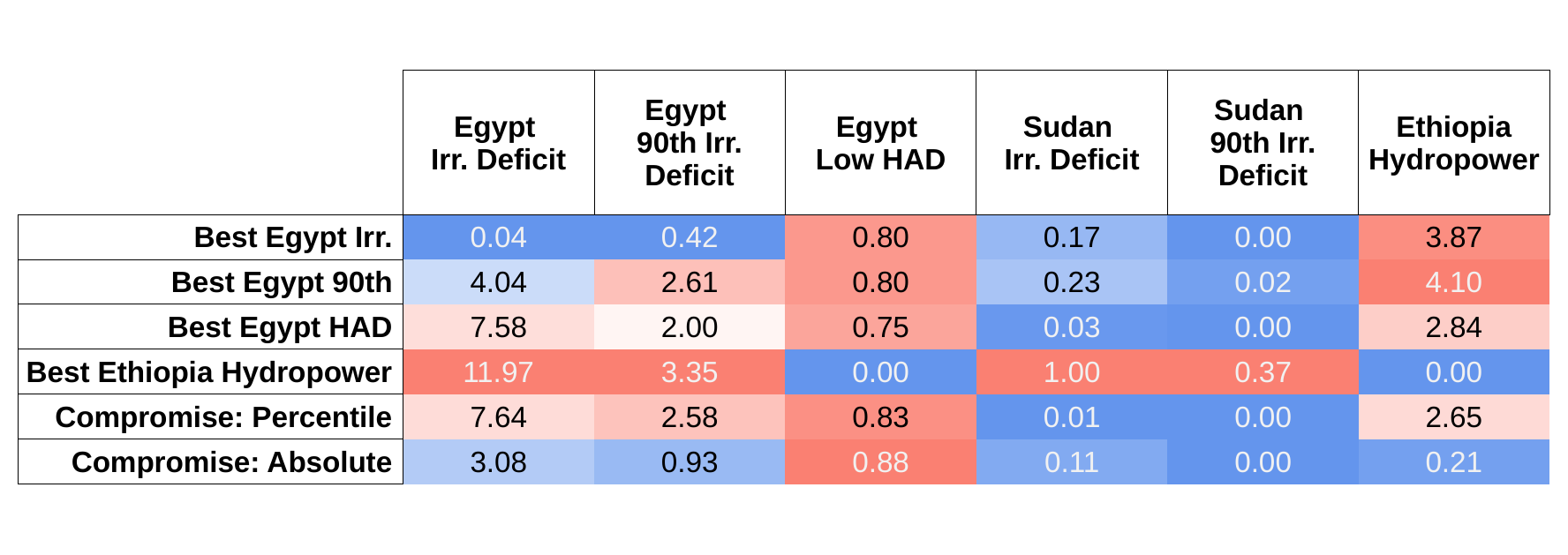

|  | Egypt Irr. Deficit | Egypt 90th Irr. Deficit | Egypt Low HAD | Sudan Irr. Deficit | Sudan 90th Irr. Deficit | Ethiopia Hydropower |
| --- | --- | --- | --- | --- | --- | --- |
| Best Egypt Irr. | 0.04 | 0.42 | 0.80 | 0.17 | 0.00 | 3.87 |
| Best Egypt 90th | 4.04 | 2.61 | 0.80 | 0.23 | 0.02 | 4.10 |
| Best Egypt HAD | 7.58 | 2.00 | 0.75 | 0.03 | 0.00 | 2.84 |
| Best Ethiopia Hydropower | 11.97 | 3.35 | 0.00 | 1.00 | 0.37 | 0.00 |
| Compromise: Percentile | 7.64 | 2.58 | 0.83 | 0.01 | 0.00 | 2.65 |
| Compromise: Absolute | 3.08 | 0.93 | 0.88 | 0.11 | 0.00 | 0.21 |